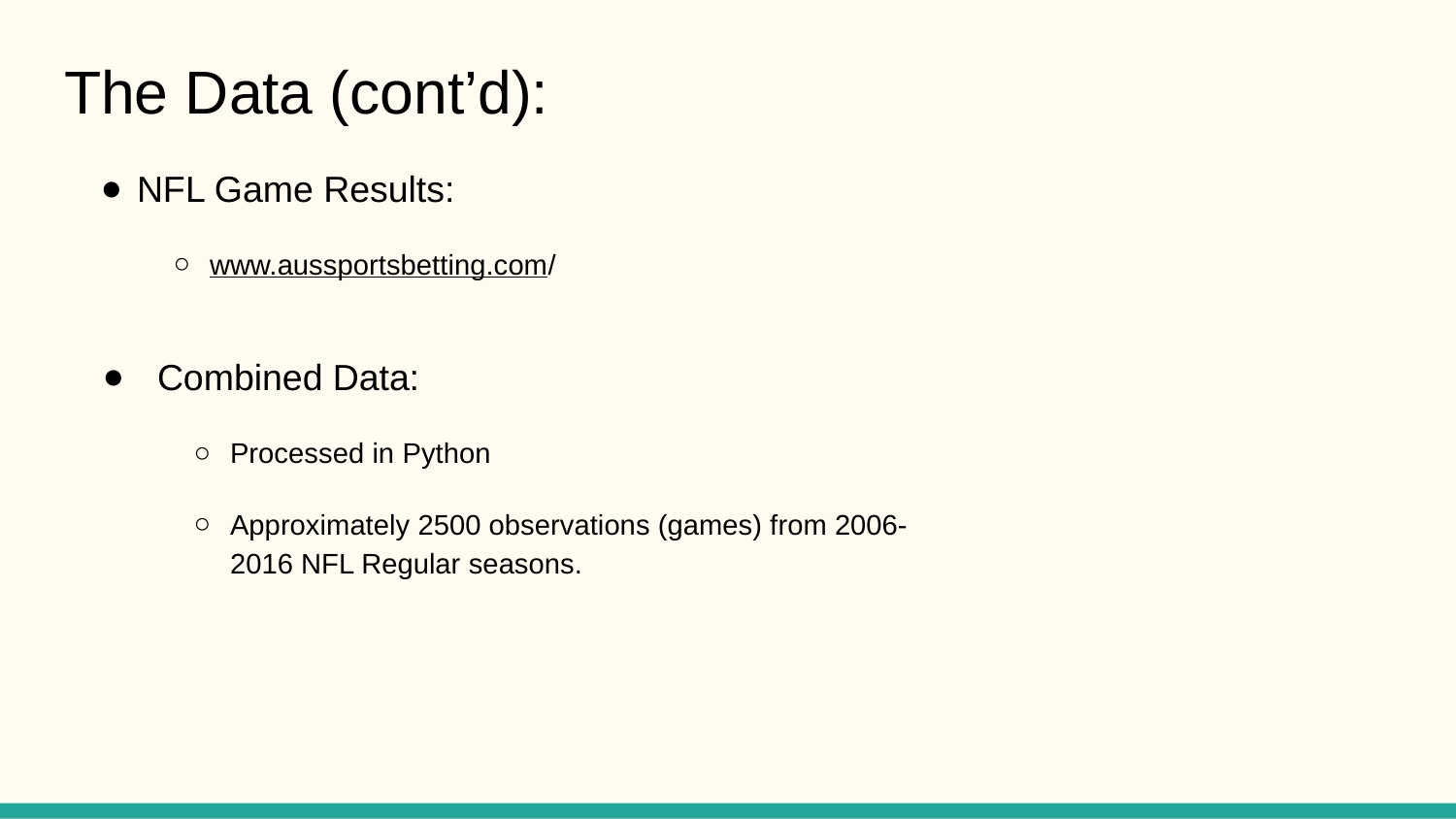

# The Data (cont’d):
NFL Game Results:
www.aussportsbetting.com/

Combined Data:
Processed in Python
Approximately 2500 observations (games) from 2006-2016 NFL Regular seasons.